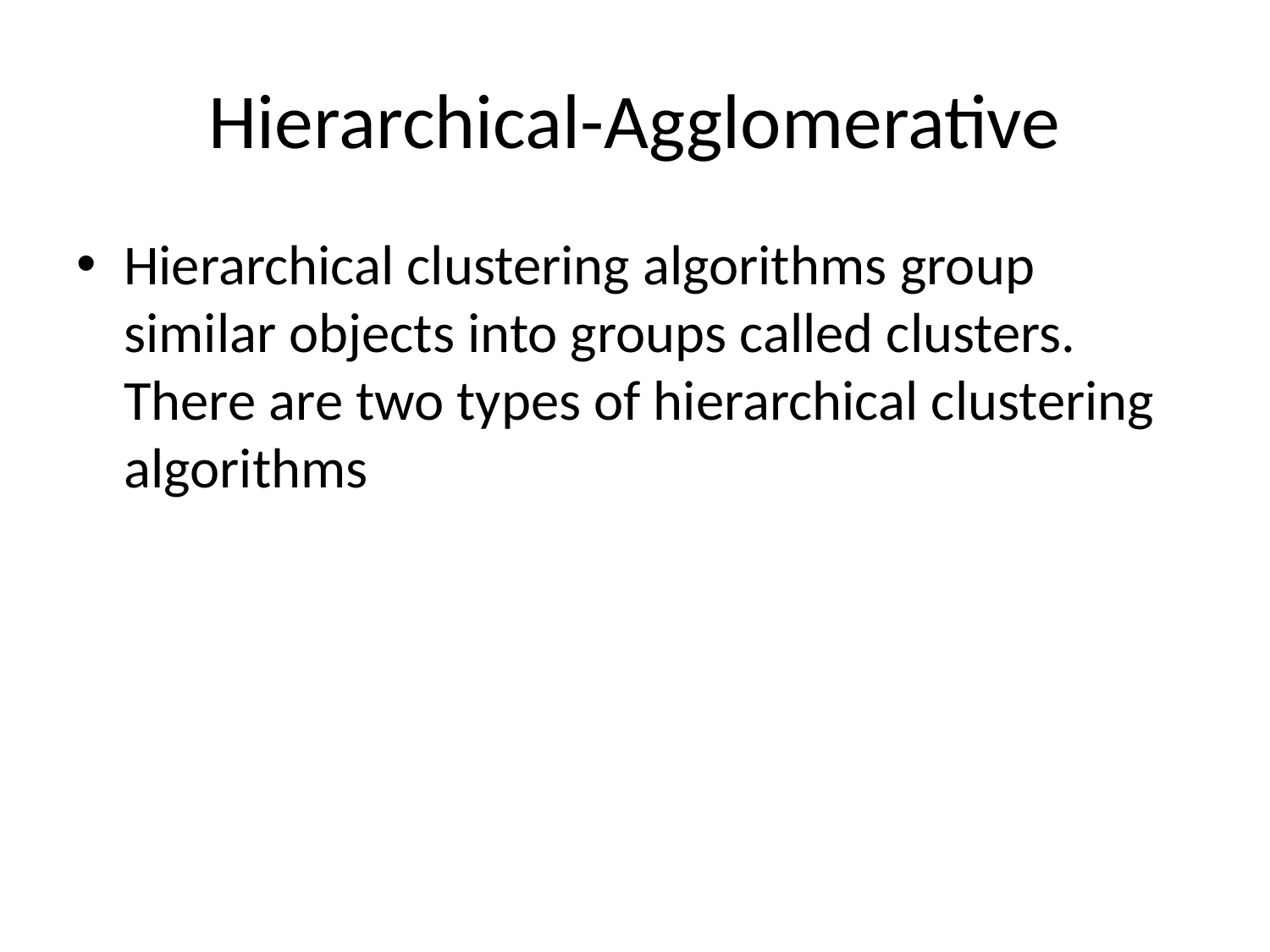

# Hierarchical-Agglomerative
Hierarchical clustering algorithms group similar objects into groups called clusters. There are two types of hierarchical clustering algorithms